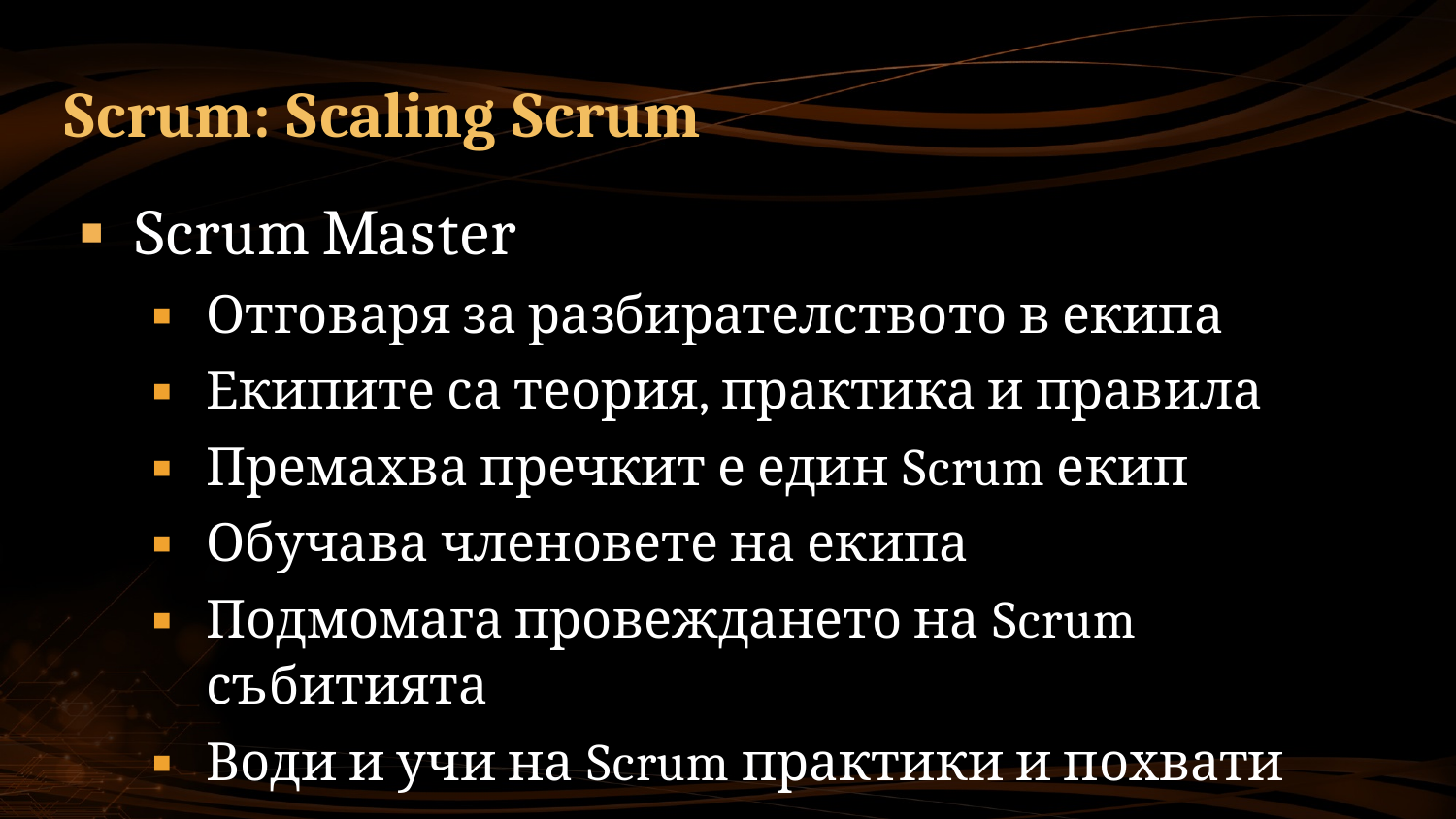

# Scrum: Scaling Scrum
Scrum Master
Отговаря за разбирателството в екипа
Екипите са теория, практика и правила
Премахва пречкит е един Scrum екип
Обучава членовете на екипа
Подмомага провеждането на Scrum събитията
Води и учи на Scrum практики и похвати